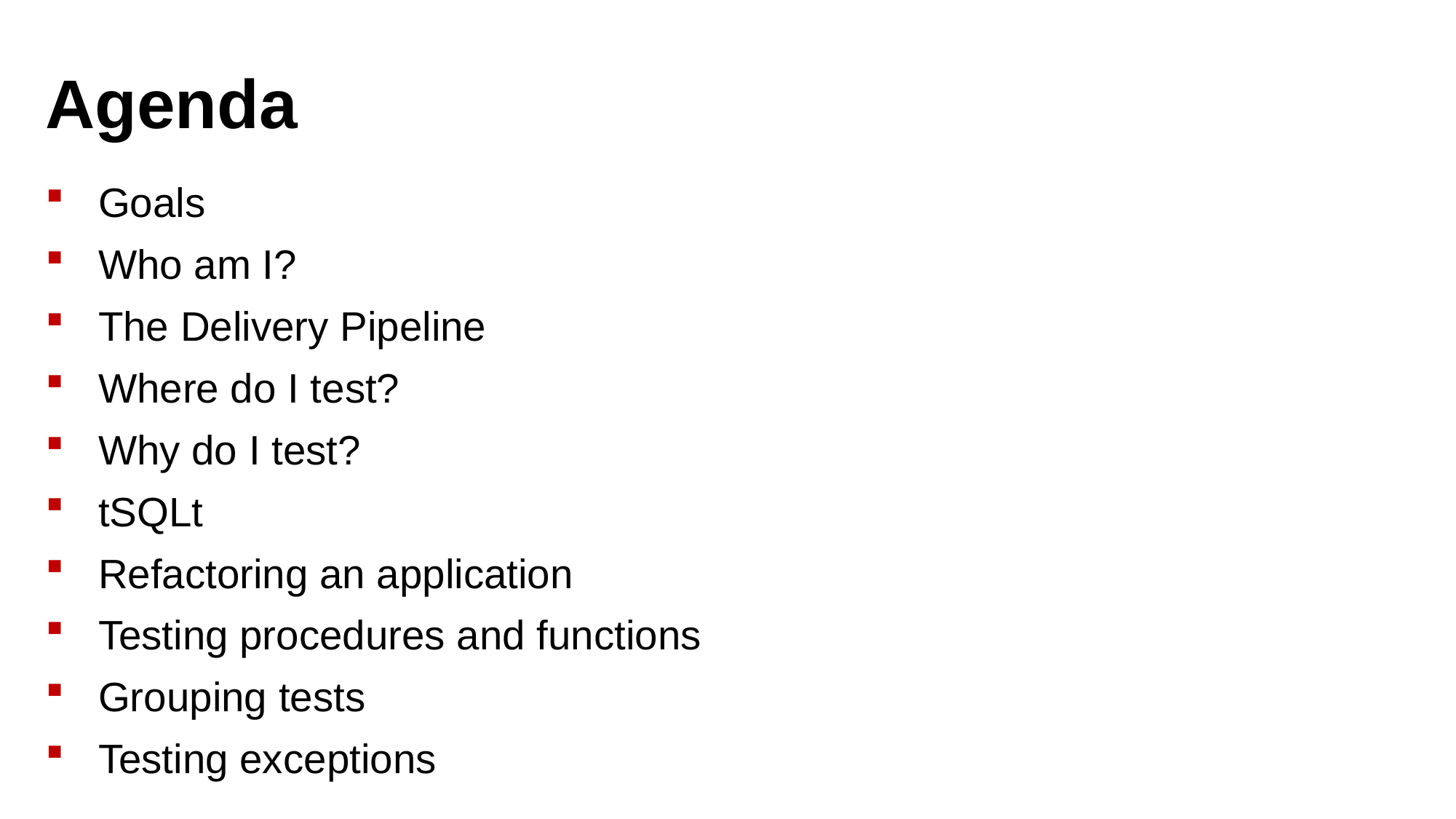

# Agenda
Goals
Who am I?
The Delivery Pipeline
Where do I test?
Why do I test?
tSQLt
Refactoring an application
Testing procedures and functions
Grouping tests
Testing exceptions